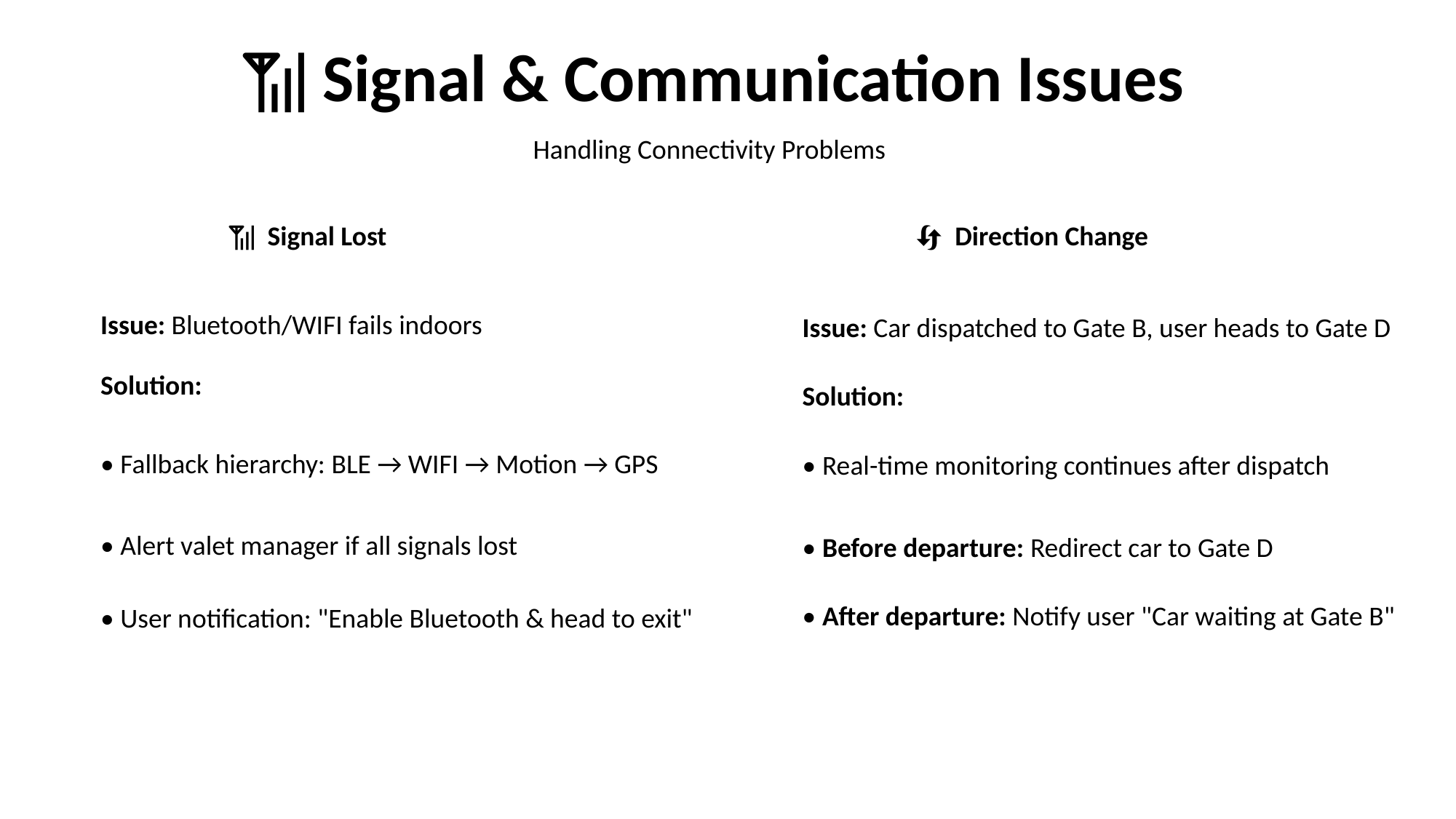

📶 Signal & Communication Issues
Handling Connectivity Problems
📶  Signal Lost
🔄  Direction Change
Issue: Bluetooth/WIFI fails indoors
Issue: Car dispatched to Gate B, user heads to Gate D
Solution:
Solution:
• Fallback hierarchy: BLE → WIFI → Motion → GPS
• Real-time monitoring continues after dispatch
• Alert valet manager if all signals lost
• Before departure: Redirect car to Gate D
• After departure: Notify user "Car waiting at Gate B"
• User notification: "Enable Bluetooth & head to exit"